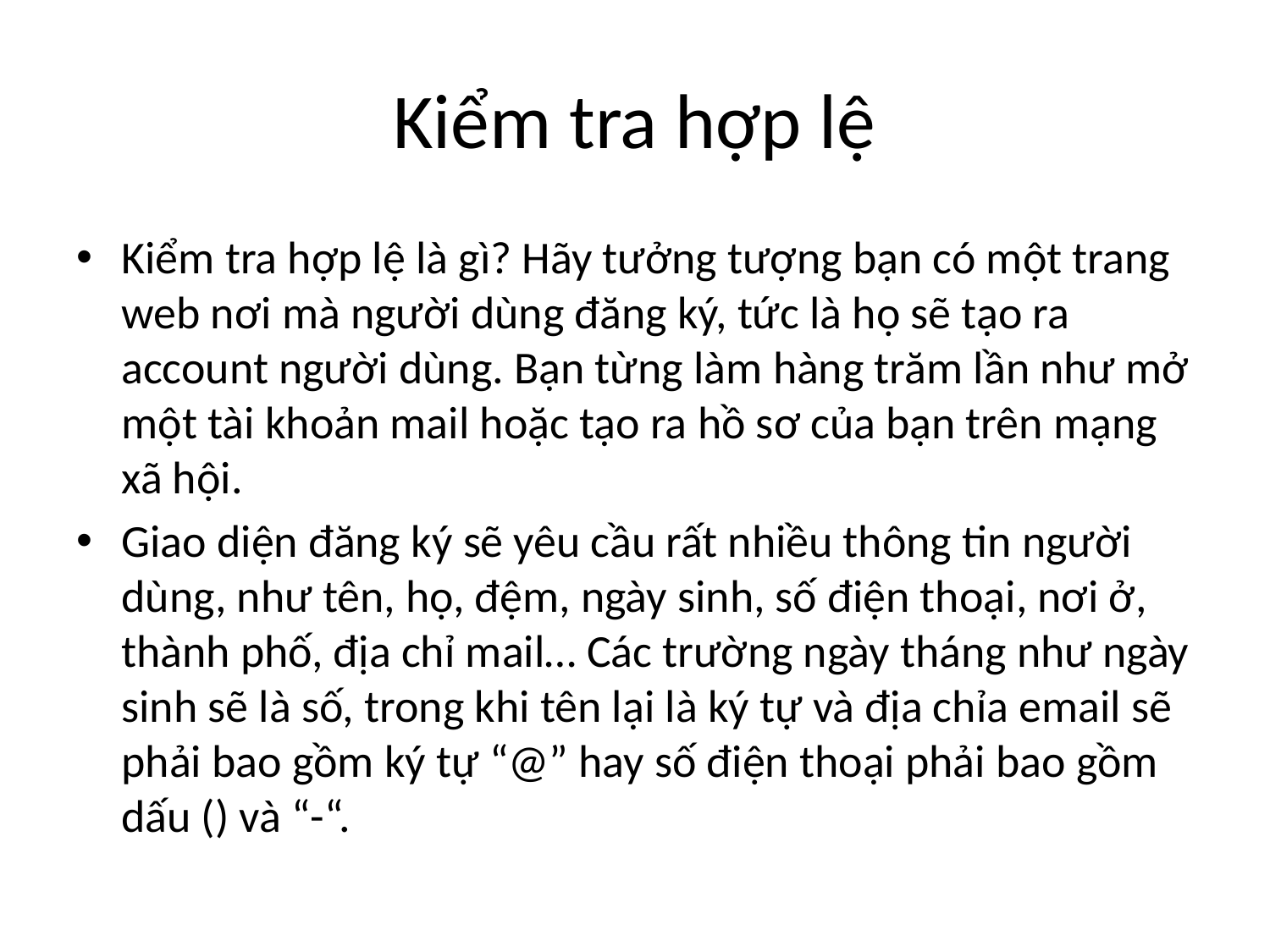

# Kiểm tra hợp lệ
Kiểm tra hợp lệ là gì? Hãy tưởng tượng bạn có một trang web nơi mà người dùng đăng ký, tức là họ sẽ tạo ra account người dùng. Bạn từng làm hàng trăm lần như mở một tài khoản mail hoặc tạo ra hồ sơ của bạn trên mạng xã hội.
Giao diện đăng ký sẽ yêu cầu rất nhiều thông tin người dùng, như tên, họ, đệm, ngày sinh, số điện thoại, nơi ở, thành phố, địa chỉ mail… Các trường ngày tháng như ngày sinh sẽ là số, trong khi tên lại là ký tự và địa chỉa email sẽ phải bao gồm ký tự “@” hay số điện thoại phải bao gồm dấu () và “-“.